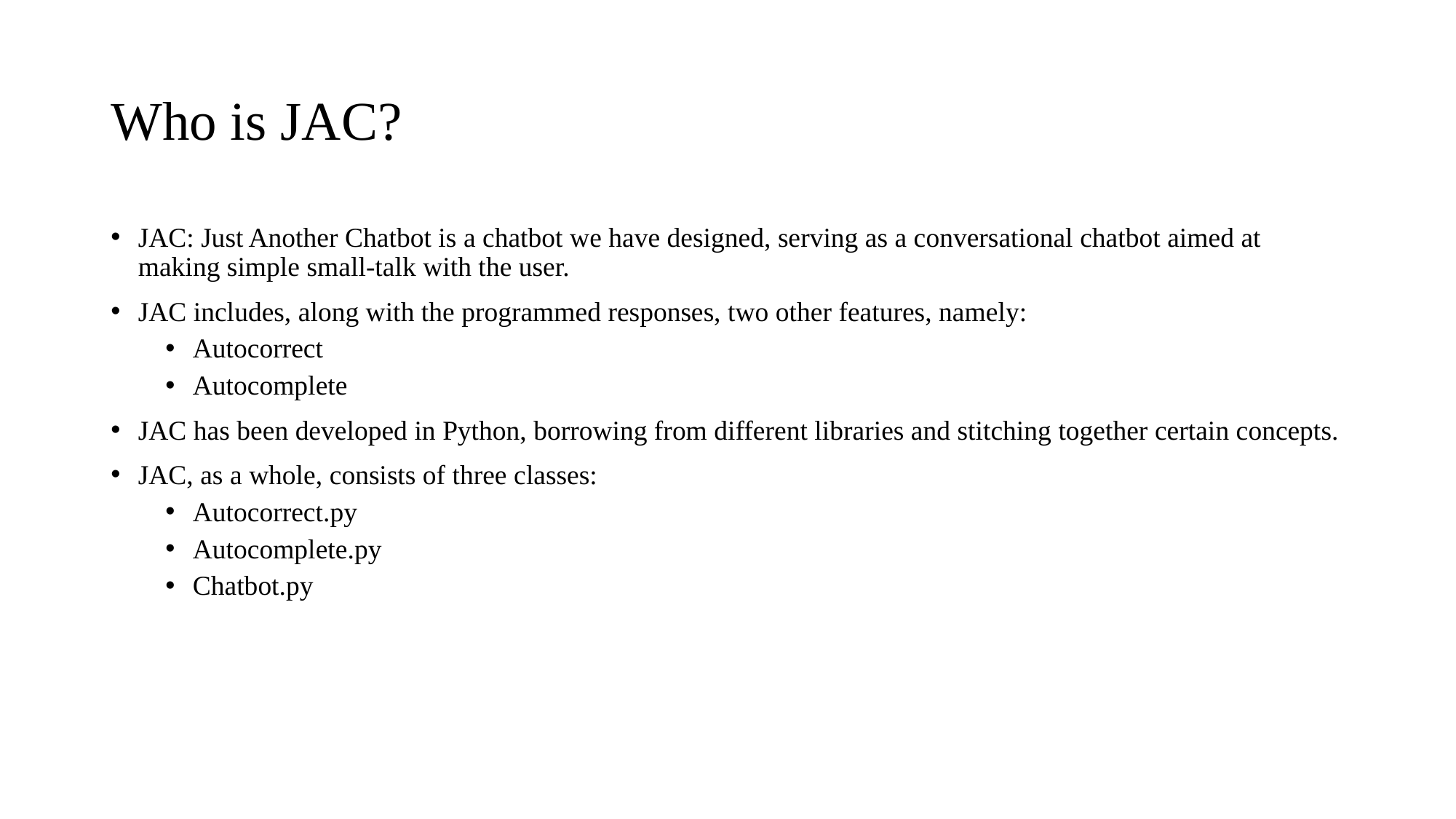

# Who is JAC?
JAC: Just Another Chatbot is a chatbot we have designed, serving as a conversational chatbot aimed at making simple small-talk with the user.
JAC includes, along with the programmed responses, two other features, namely:
Autocorrect
Autocomplete
JAC has been developed in Python, borrowing from different libraries and stitching together certain concepts.
JAC, as a whole, consists of three classes:
Autocorrect.py
Autocomplete.py
Chatbot.py